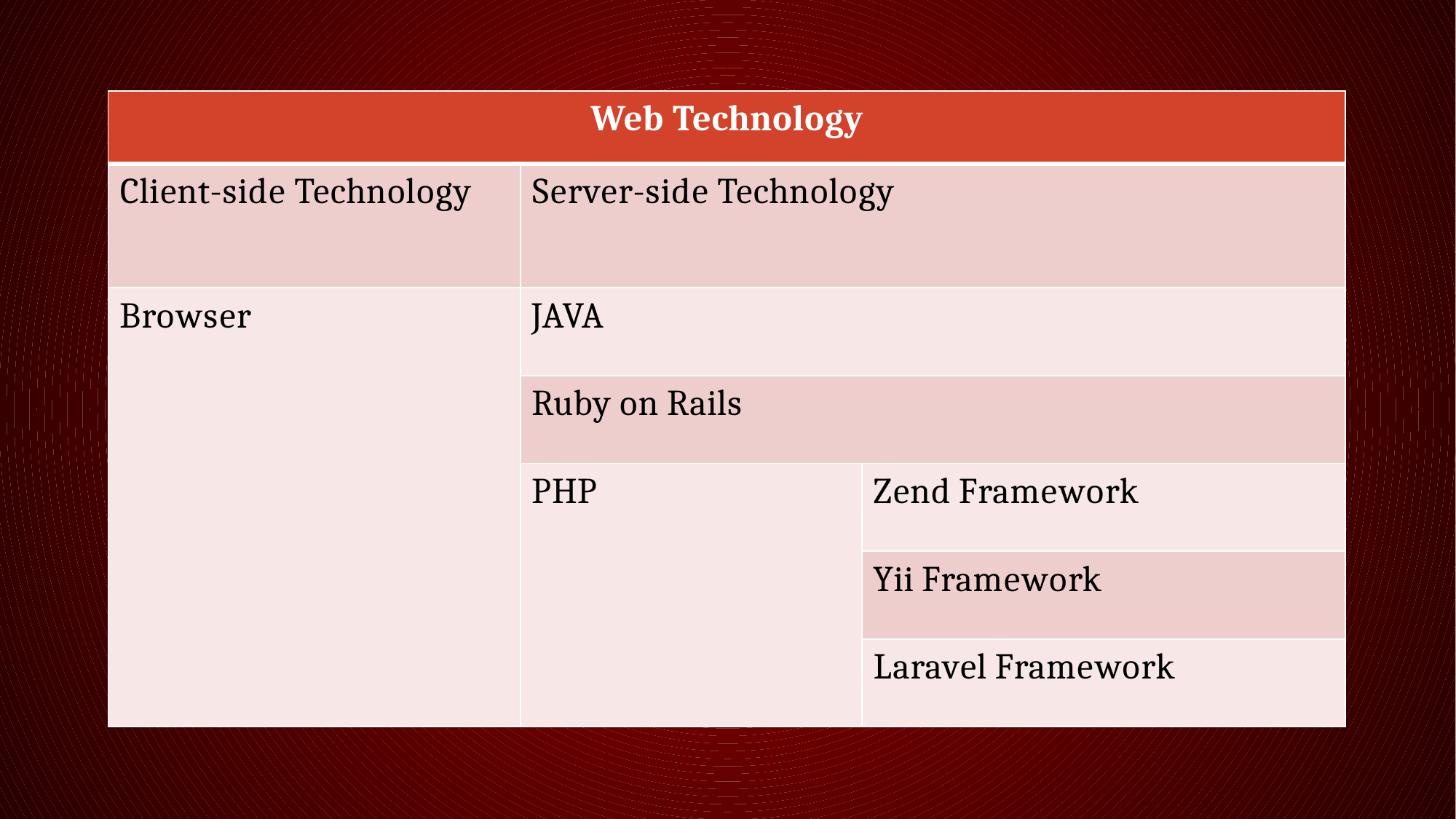

| Web Technology |  |  |
| --- | --- | --- |
| Client-side Technology | Server-side Technology |  |
| Browser | JAVA |  |
|  | Ruby on Rails |  |
|  | PHP | Zend Framework |
|  |  | Yii Framework |
|  |  | Laravel Framework |